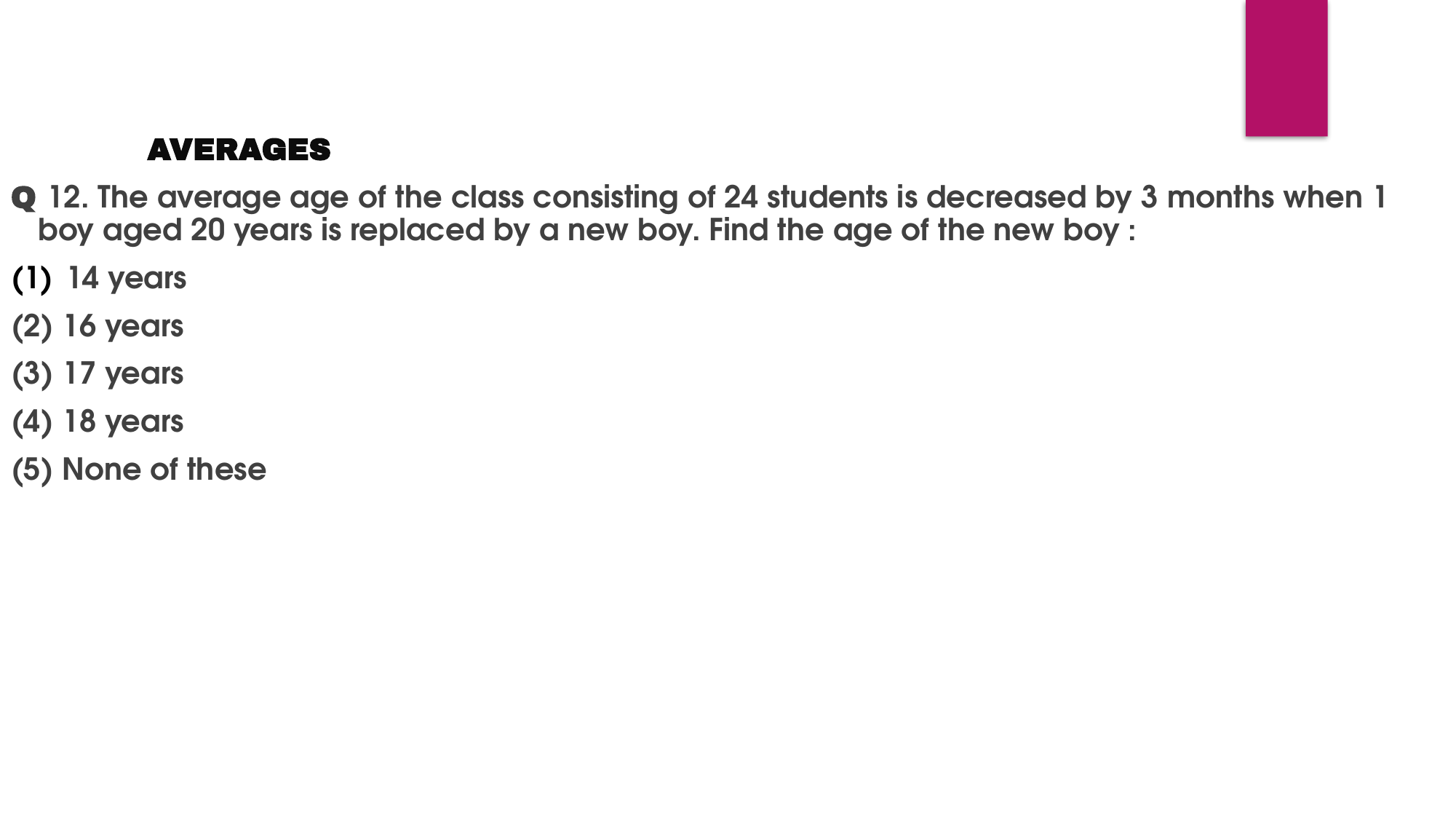

AVERAGES
Q 12. The average age of the class consisting of 24 students is decreased by 3 months when 1 boy aged 20 years is replaced by a new boy. Find the age of the new boy :
14 years
(2) 16 years
(3) 17 years
(4) 18 years
(5) None of these